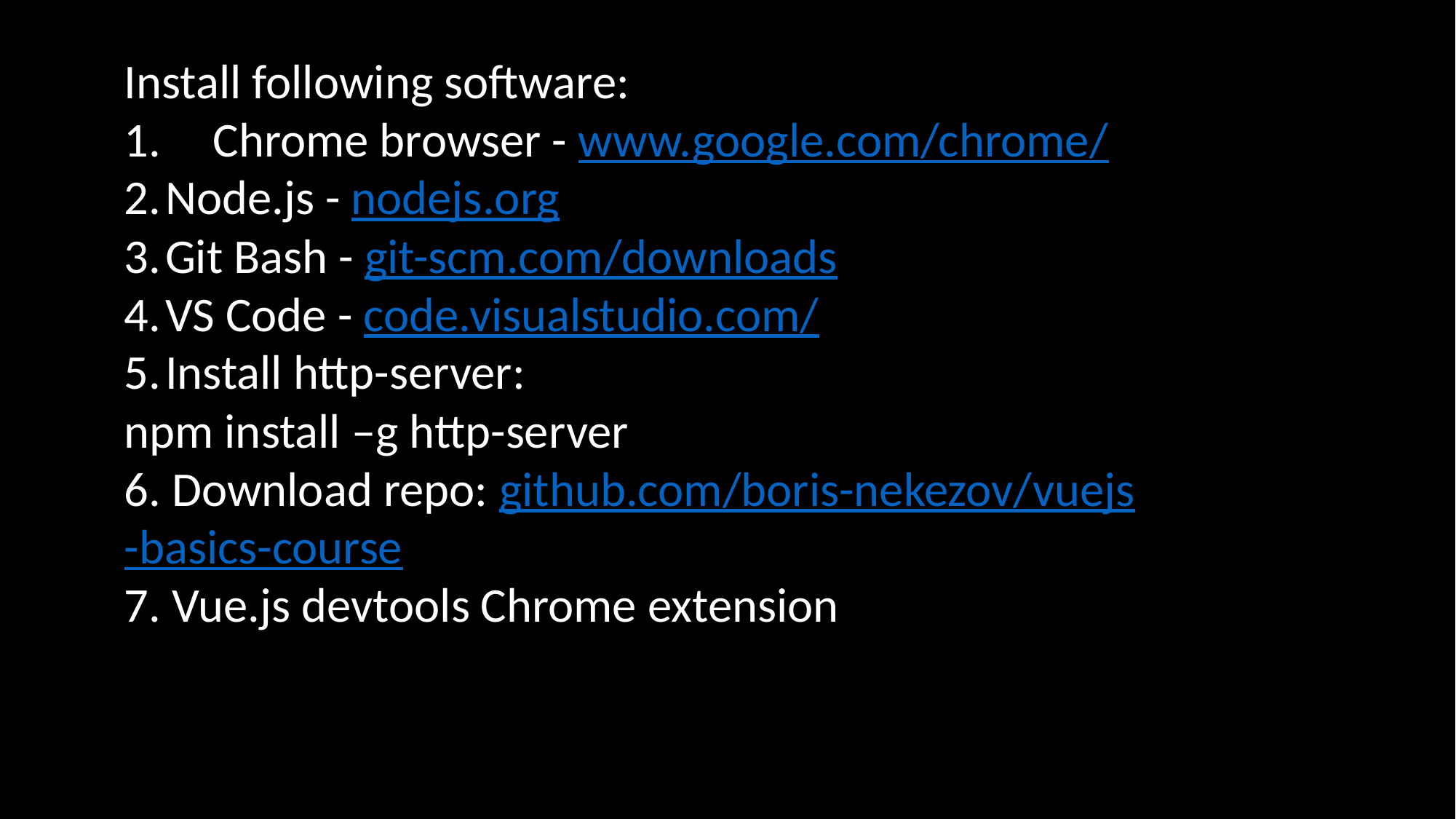

Install following software:
Chrome browser - www.google.com/chrome/
Node.js - nodejs.org
Git Bash - git-scm.com/downloads
VS Code - code.visualstudio.com/
Install http-server:
npm install –g http-server
6. Download repo: github.com/boris-nekezov/vuejs-basics-course
7. Vue.js devtools Chrome extension

#